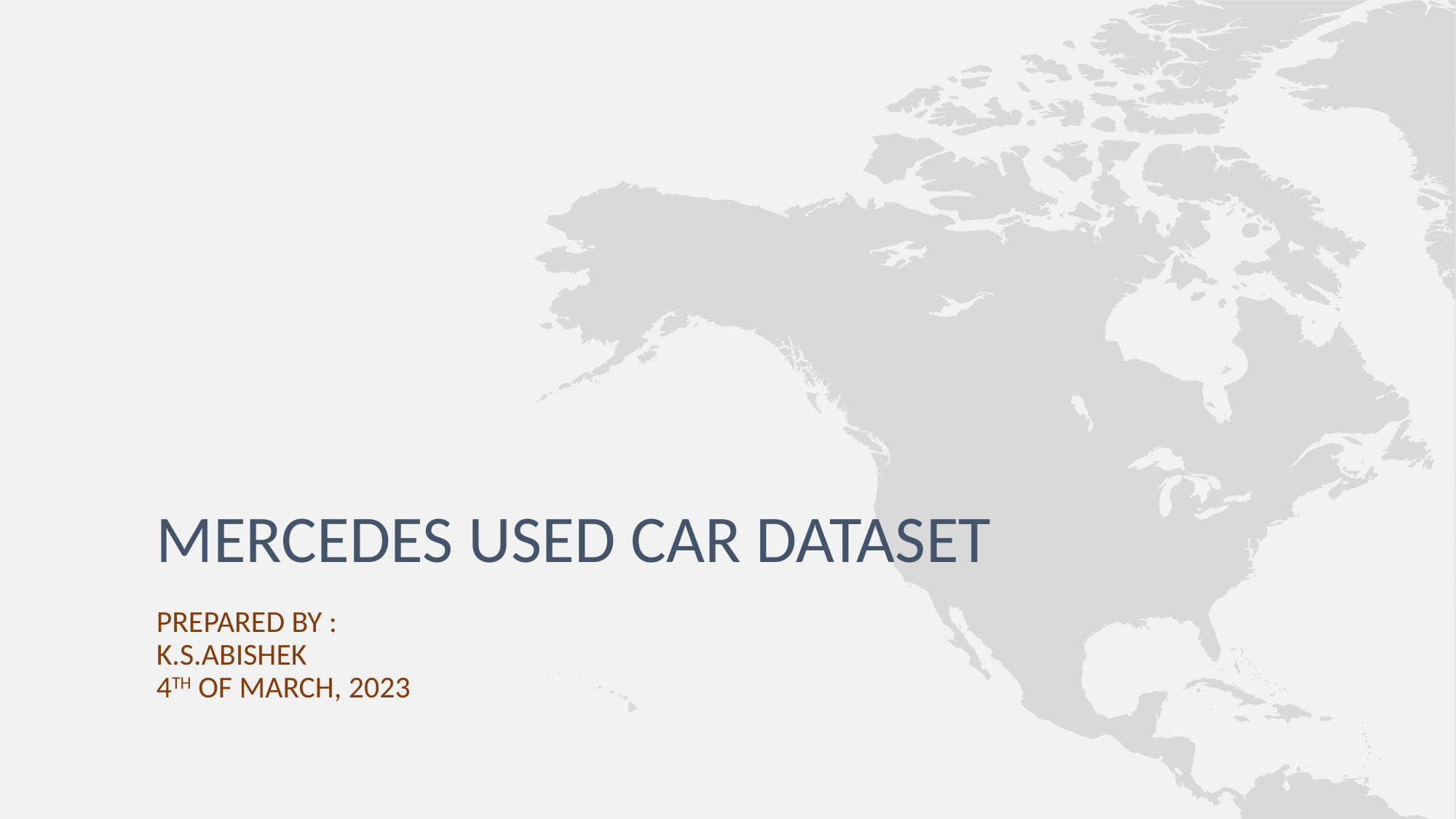

# MERCEDES USED CAR DATASET
PREPARED BY :
K.S.ABISHEK
4TH OF MARCH, 2023